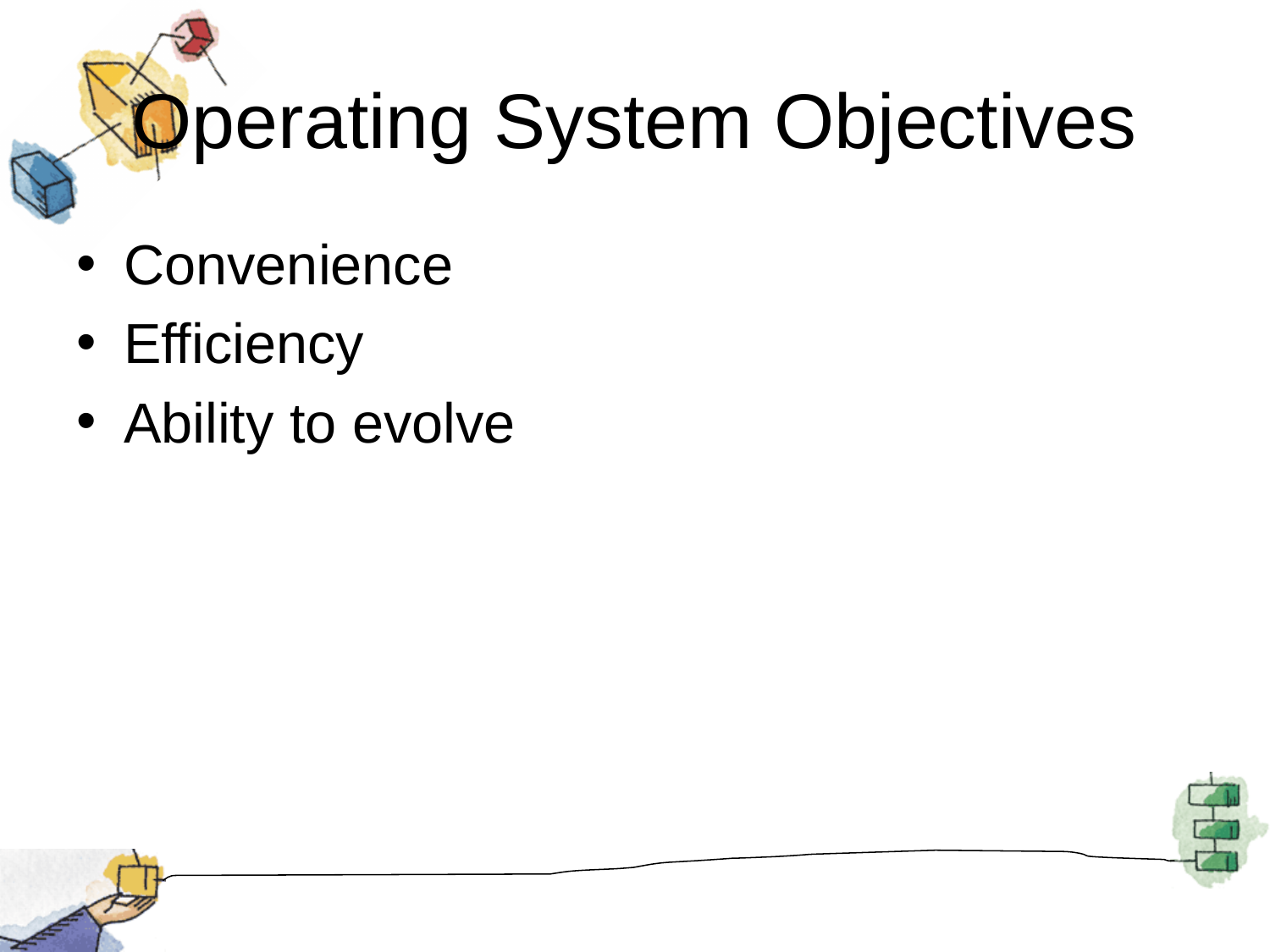

# Operating System Objectives
Convenience
Efficiency
Ability to evolve